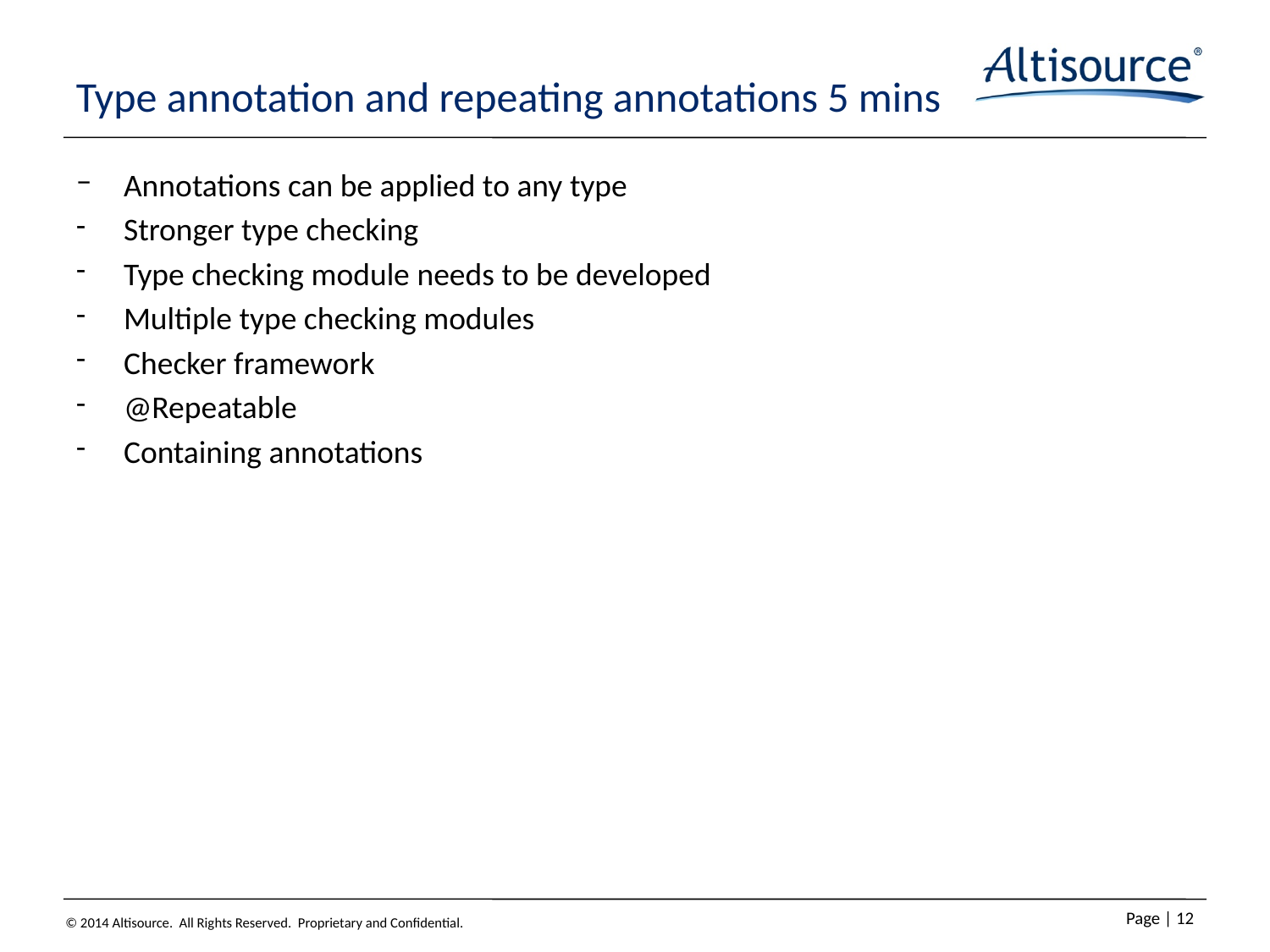

# Type annotation and repeating annotations 5 mins
Annotations can be applied to any type
Stronger type checking
Type checking module needs to be developed
Multiple type checking modules
Checker framework
@Repeatable
Containing annotations